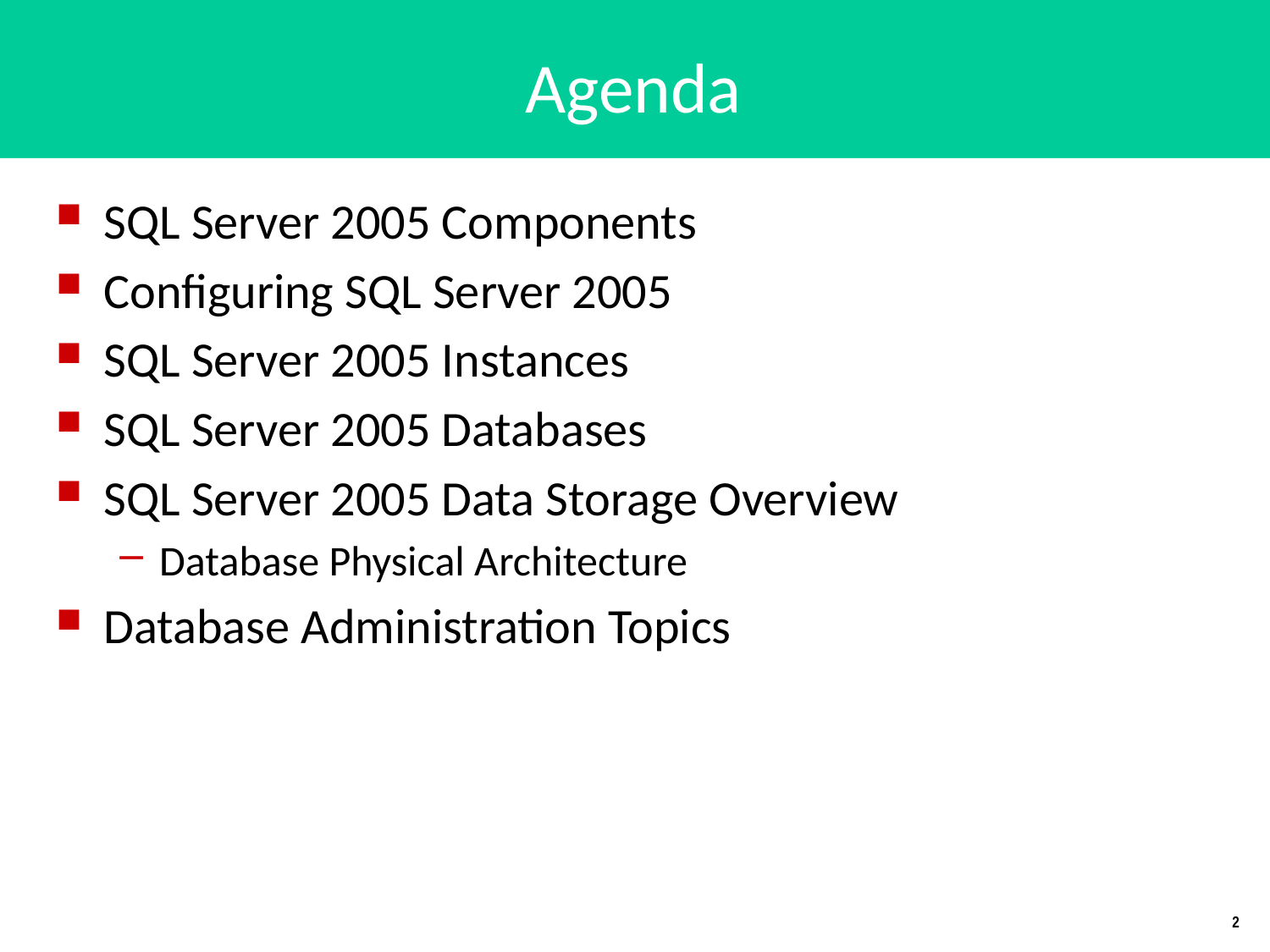

# Agenda
SQL Server 2005 Components
Configuring SQL Server 2005
SQL Server 2005 Instances
SQL Server 2005 Databases
SQL Server 2005 Data Storage Overview
Database Physical Architecture
Database Administration Topics